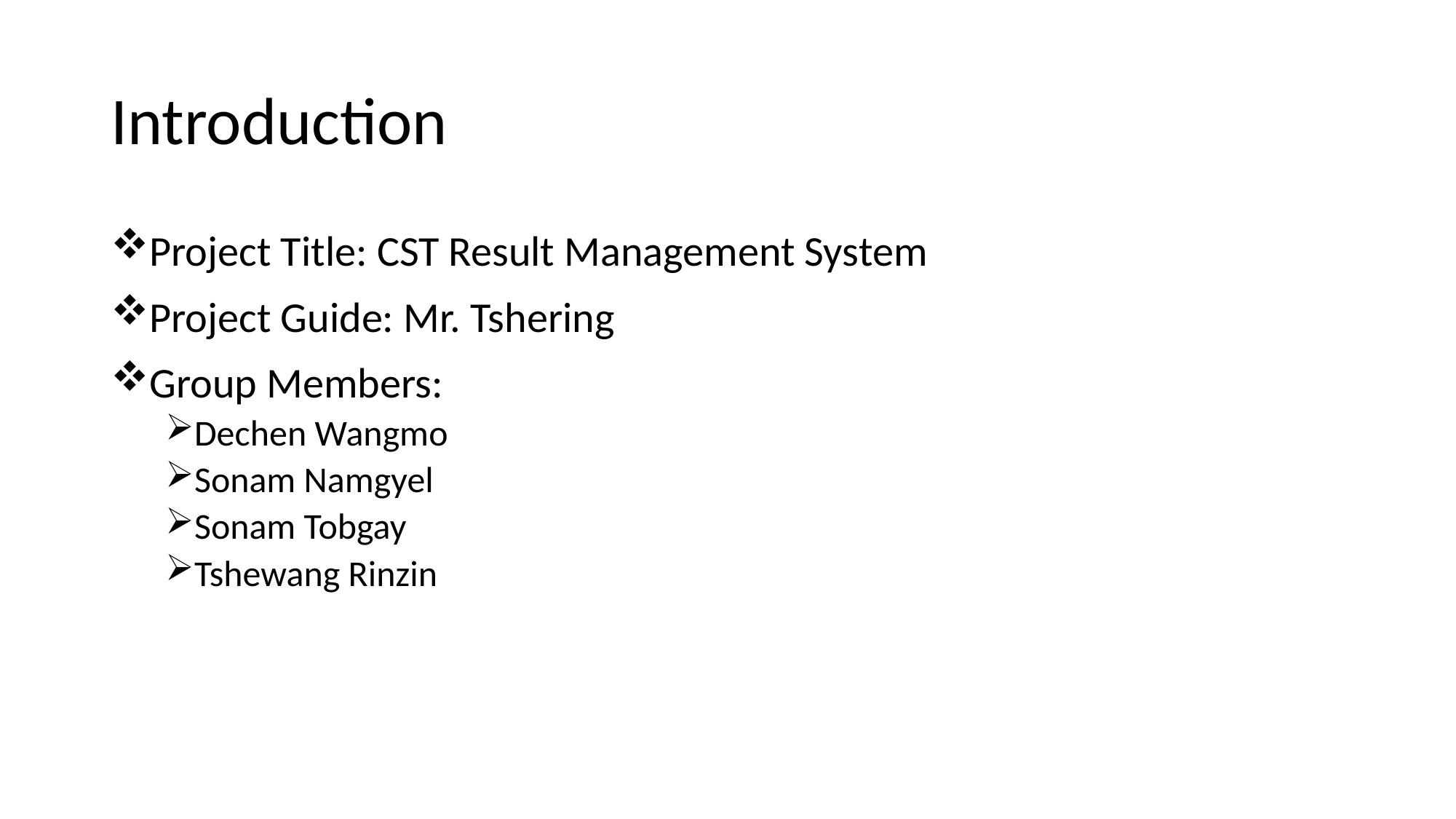

# Introduction
Project Title: CST Result Management System
Project Guide: Mr. Tshering
Group Members:
Dechen Wangmo
Sonam Namgyel
Sonam Tobgay
Tshewang Rinzin